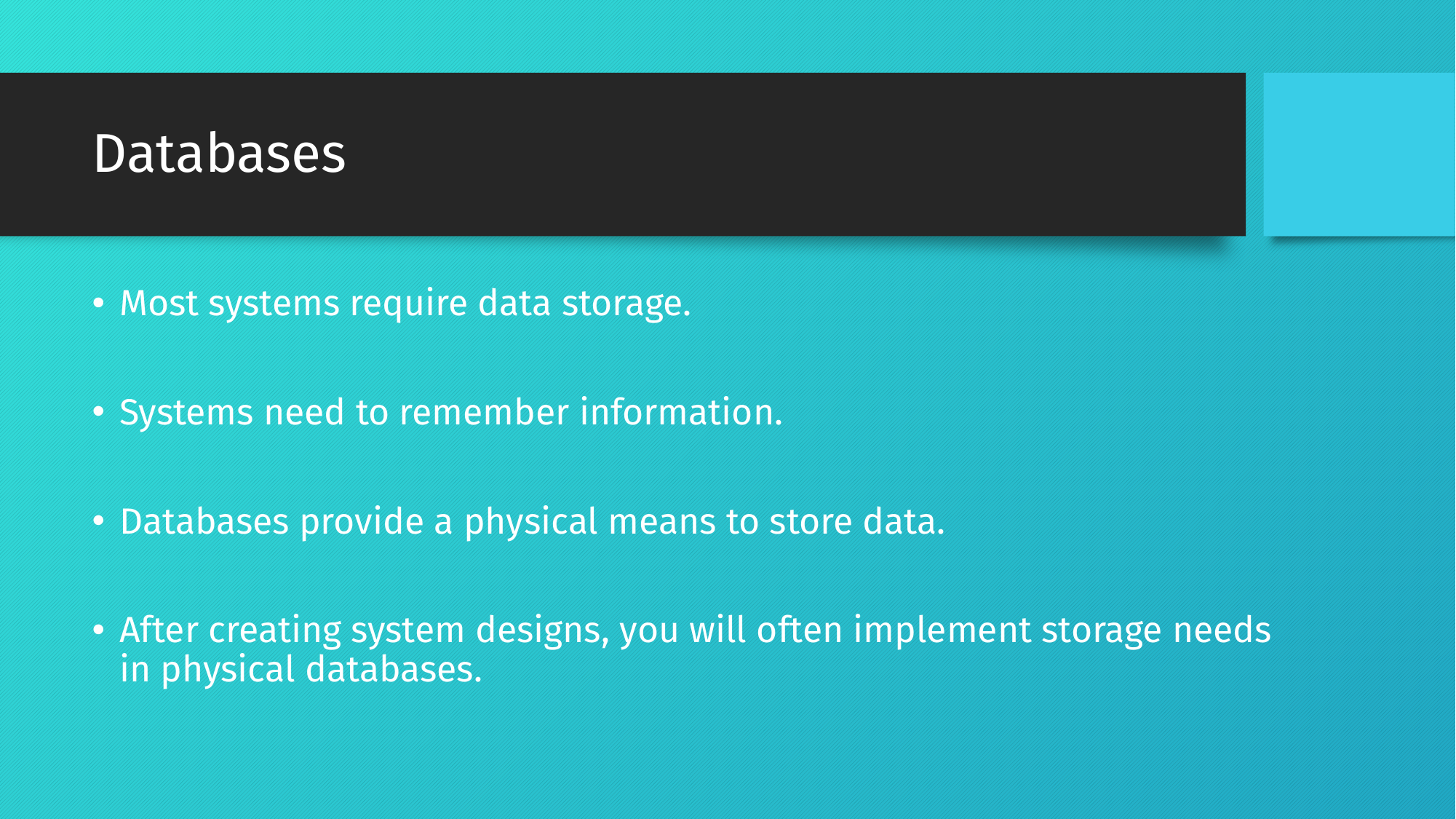

# Databases
Most systems require data storage.

Systems need to remember information.

Databases provide a physical means to store data.

After creating system designs, you will often implement storage needs in physical databases.